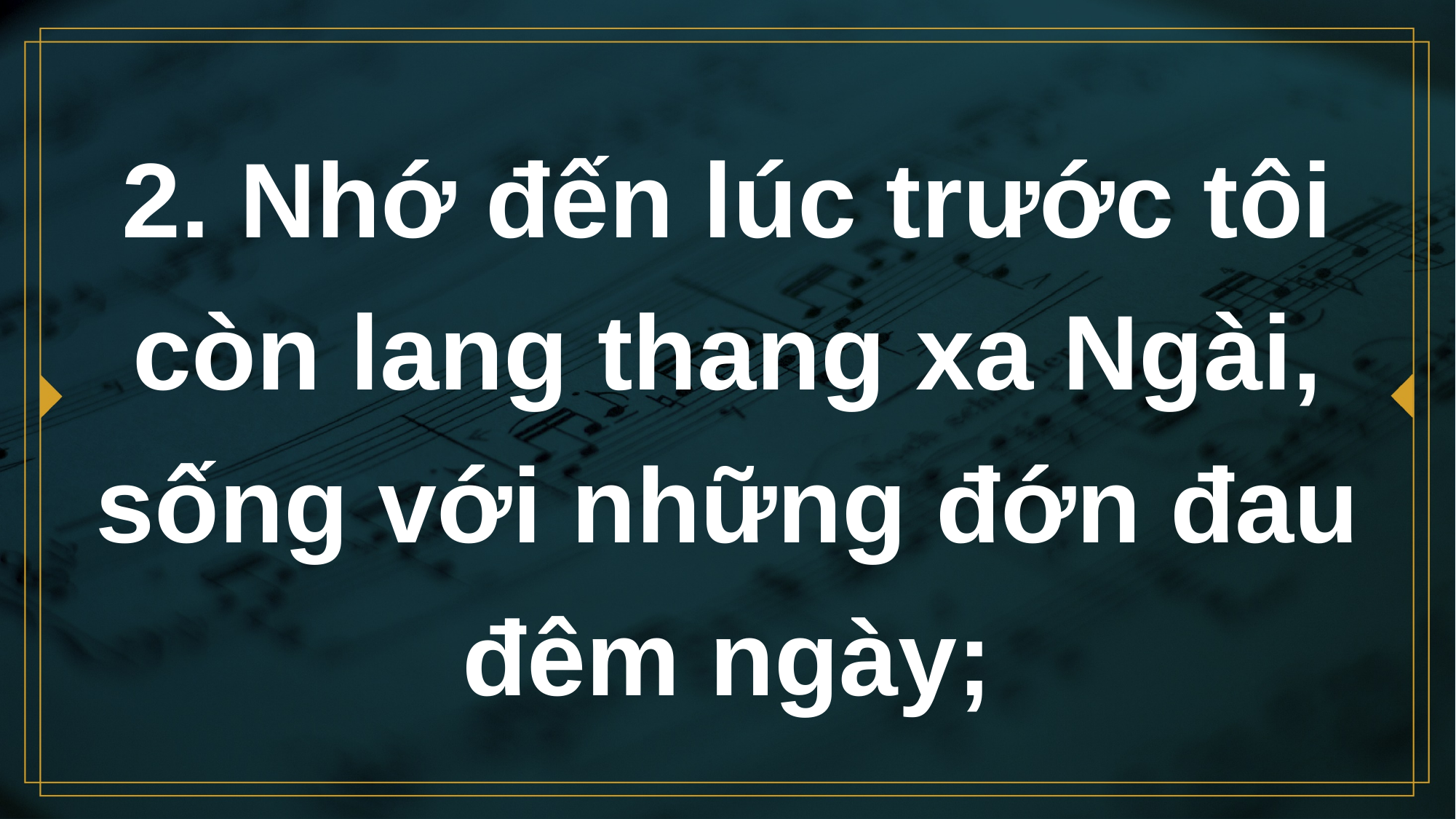

# 2. Nhớ đến lúc trước tôi còn lang thang xa Ngài, sống với những đớn đau đêm ngày;